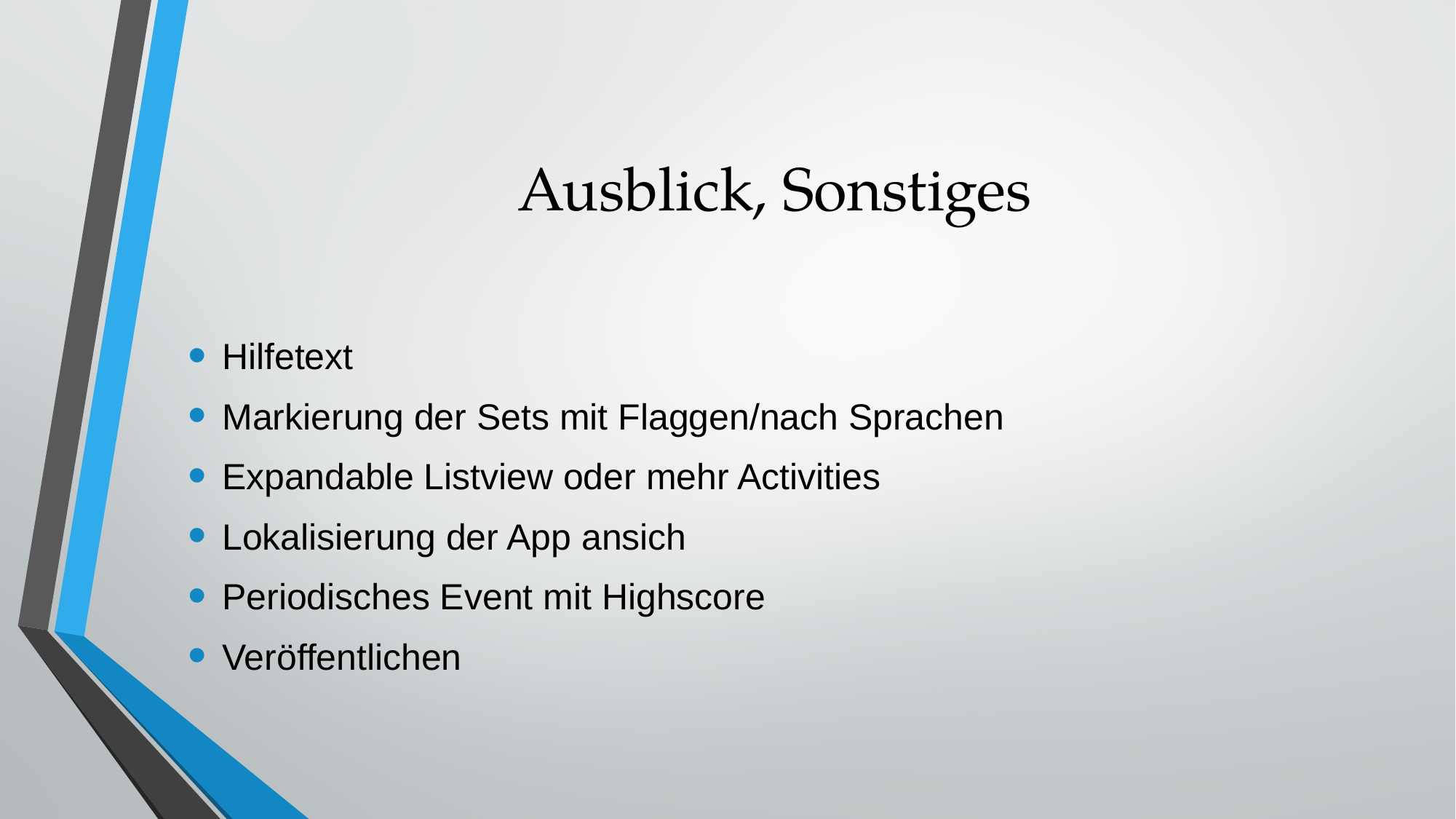

# Ausblick, Sonstiges
Hilfetext
Markierung der Sets mit Flaggen/nach Sprachen
Expandable Listview oder mehr Activities
Lokalisierung der App ansich
Periodisches Event mit Highscore
Veröffentlichen